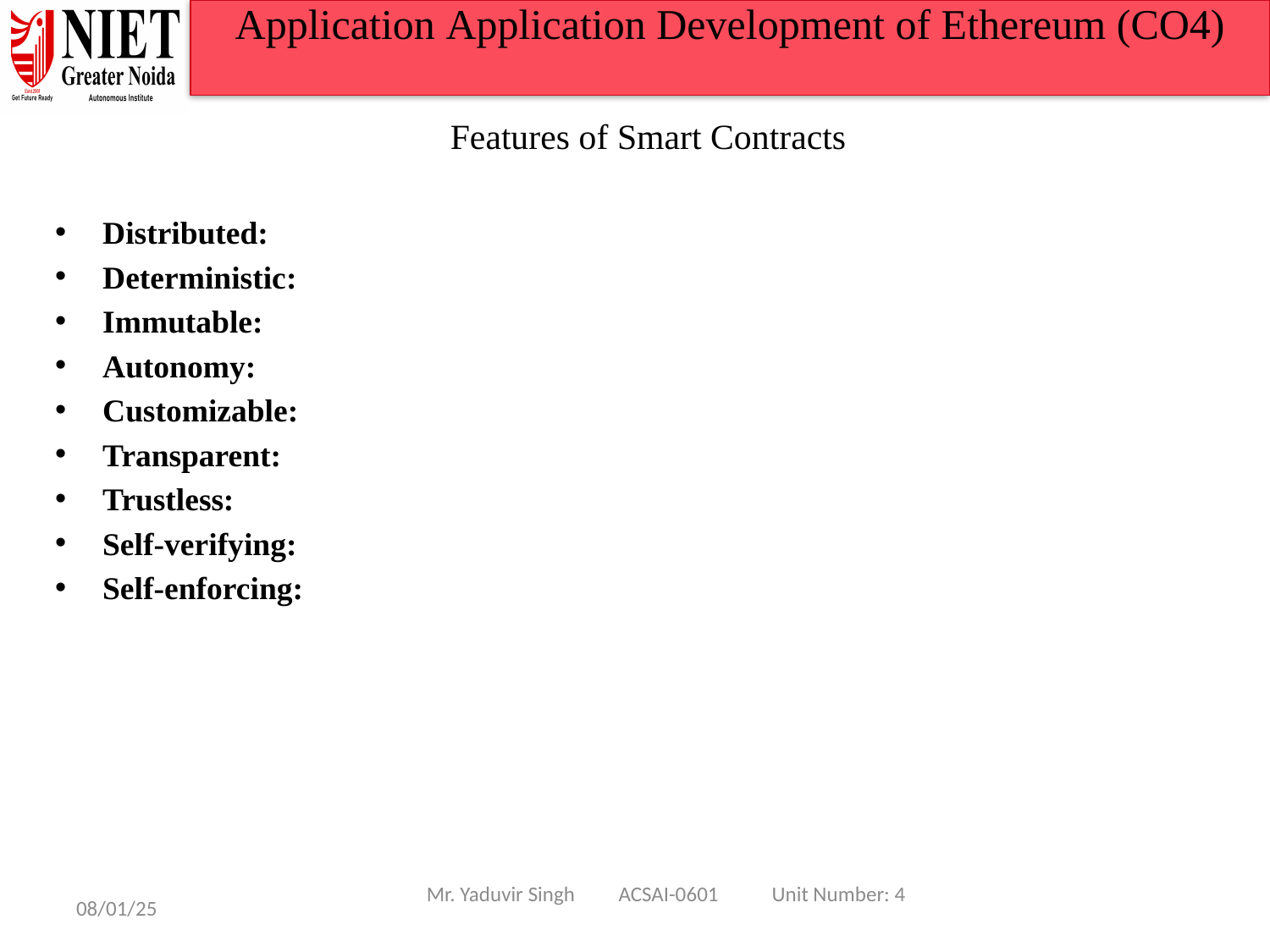

Application Application Development of Ethereum (CO4)

   Features of Smart Contracts

Distributed:
Deterministic:
Immutable:
Autonomy:
Customizable:
Transparent:
Trustless:
Self-verifying:
Self-enforcing:

Mr. Yaduvir Singh         ACSAI-0601           Unit Number: 4
08/01/25